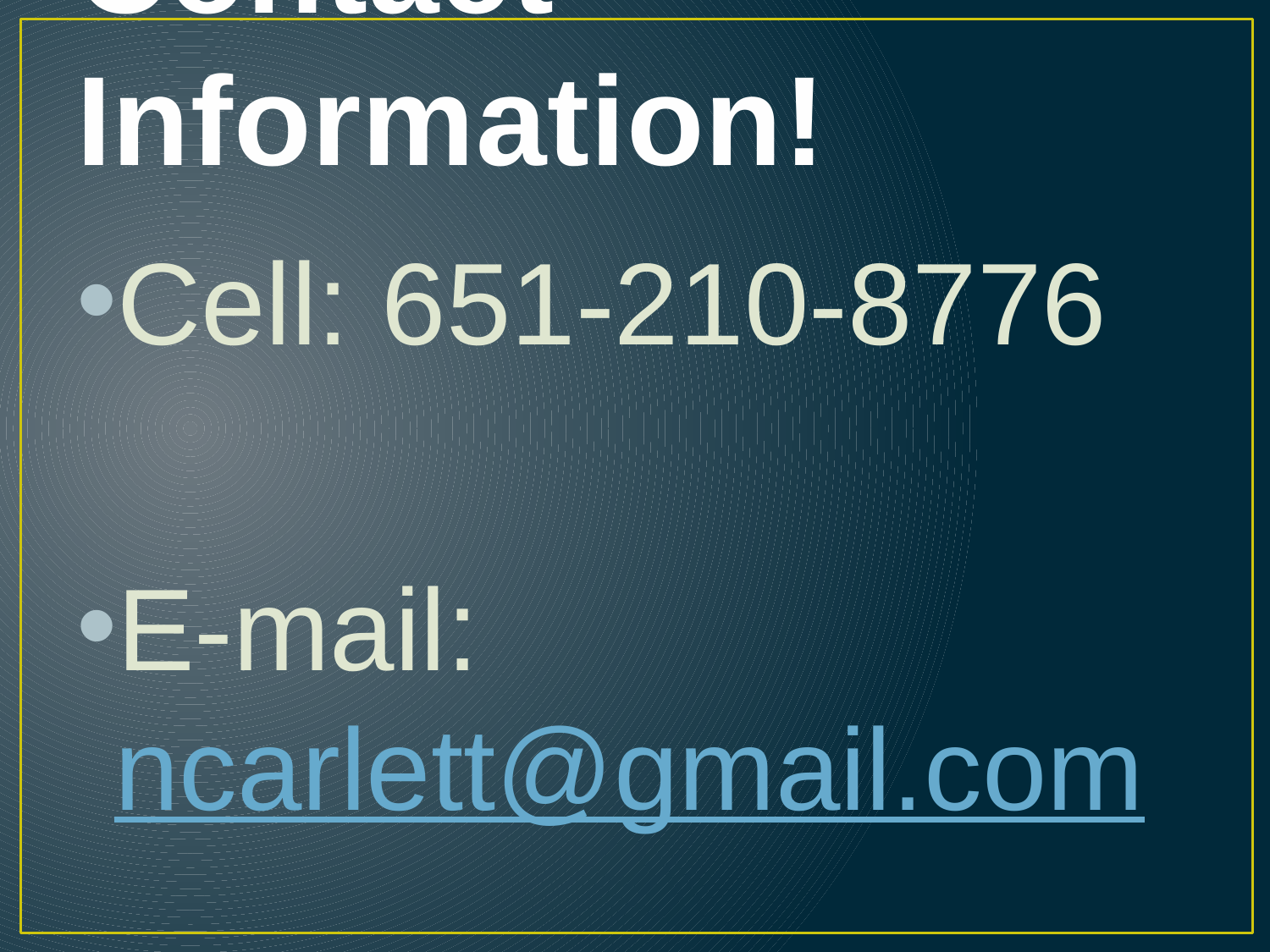

# Contact Information!
Cell: 651-210-8776

E-mail: ncarlett@gmail.com